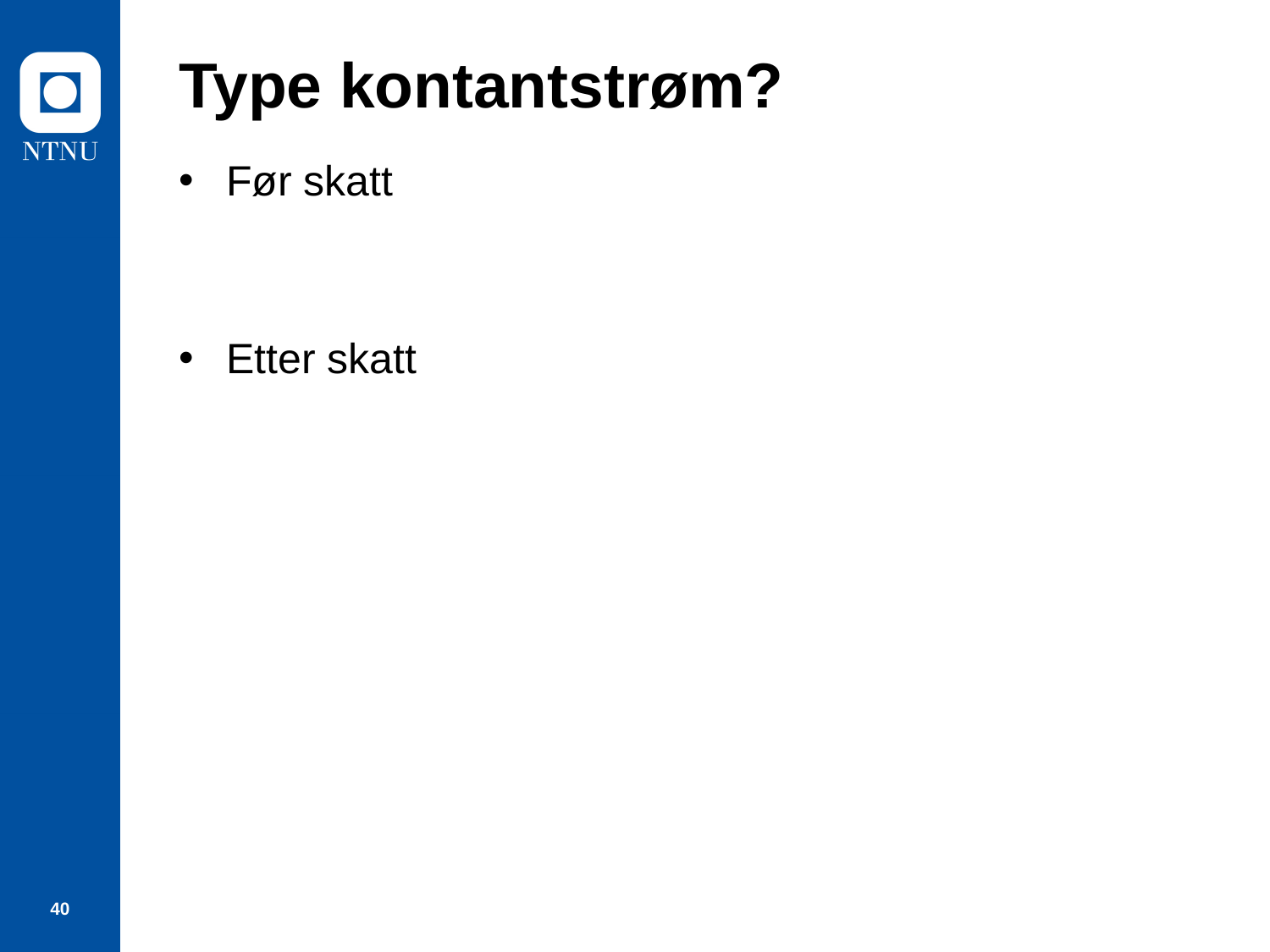

# Type kontantstrøm?
Før skatt

Etter skatt